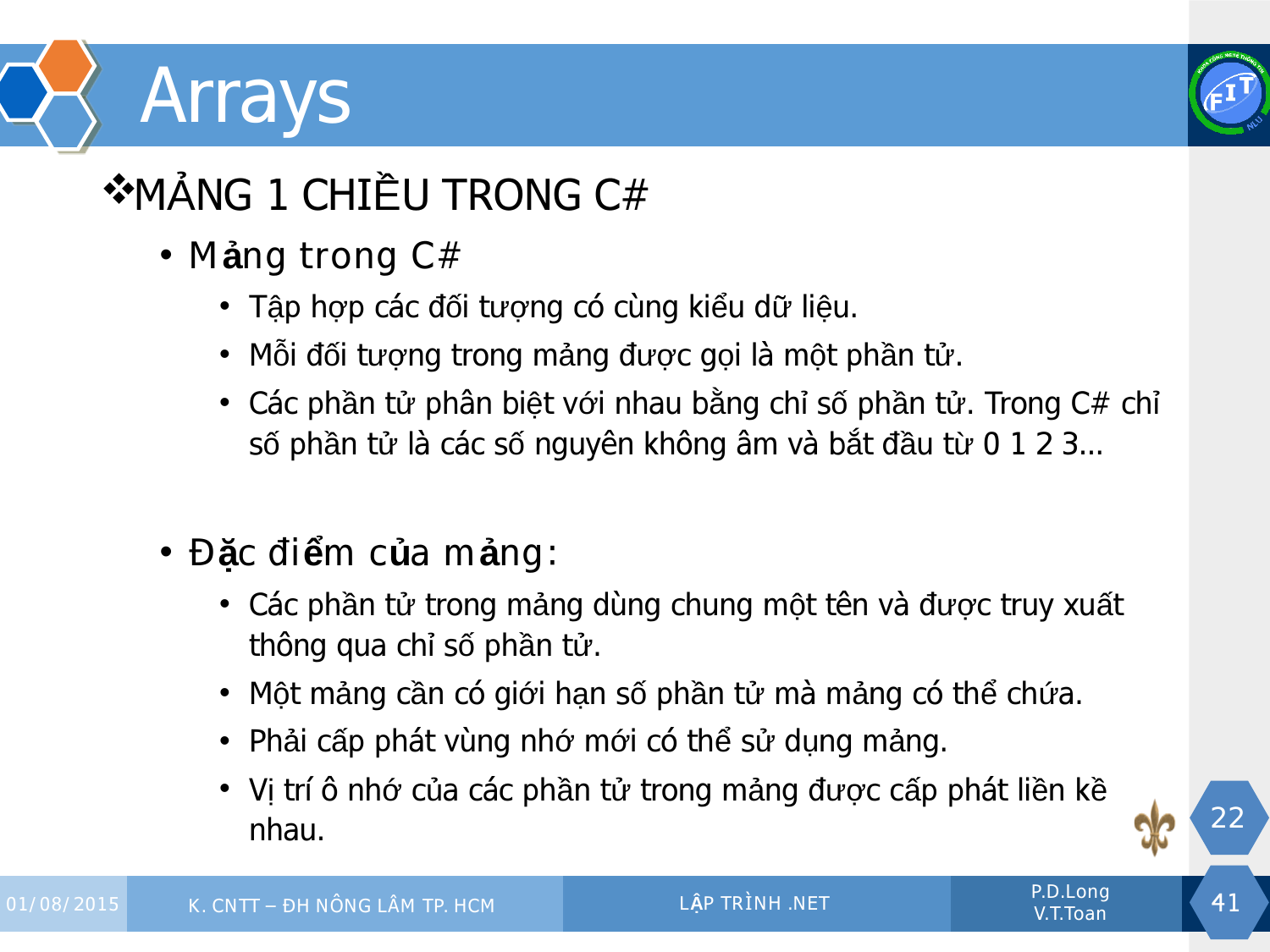

# Arrays
MẢNG 1 CHIỀU TRONG C#
Mảng trong C#
Tập hợp các đối tượng có cùng kiểu dữ liệu.
Mỗi đối tượng trong mảng được gọi là một phần tử.
Các phần tử phân biệt với nhau bằng chỉ số phần tử. Trong C# chỉ số phần tử là các số nguyên không âm và bắt đầu từ 0 1 2 3…

Đặc điểm của mảng:
Các phần tử trong mảng dùng chung một tên và được truy xuất thông qua chỉ số phần tử.
Một mảng cần có giới hạn số phần tử mà mảng có thể chứa.
Phải cấp phát vùng nhớ mới có thể sử dụng mảng.
Vị trí ô nhớ của các phần tử trong mảng được cấp phát liền kề nhau.

22
01/08/2015
K. CNTT – ĐH NÔNG LÂM TP. HCM